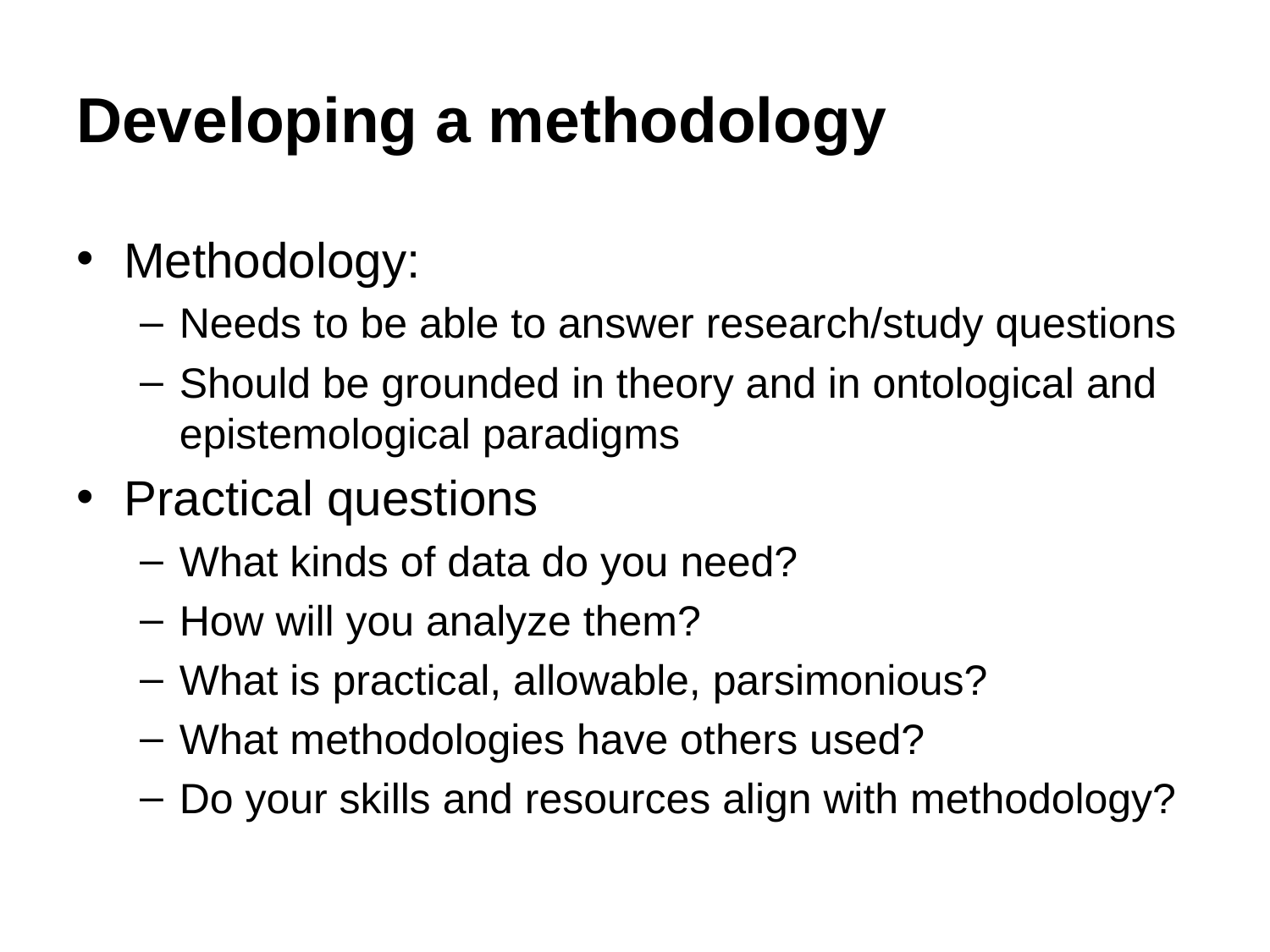

# Developing a methodology
Methodology:
Needs to be able to answer research/study questions
Should be grounded in theory and in ontological and epistemological paradigms
Practical questions
What kinds of data do you need?
How will you analyze them?
What is practical, allowable, parsimonious?
What methodologies have others used?
Do your skills and resources align with methodology?